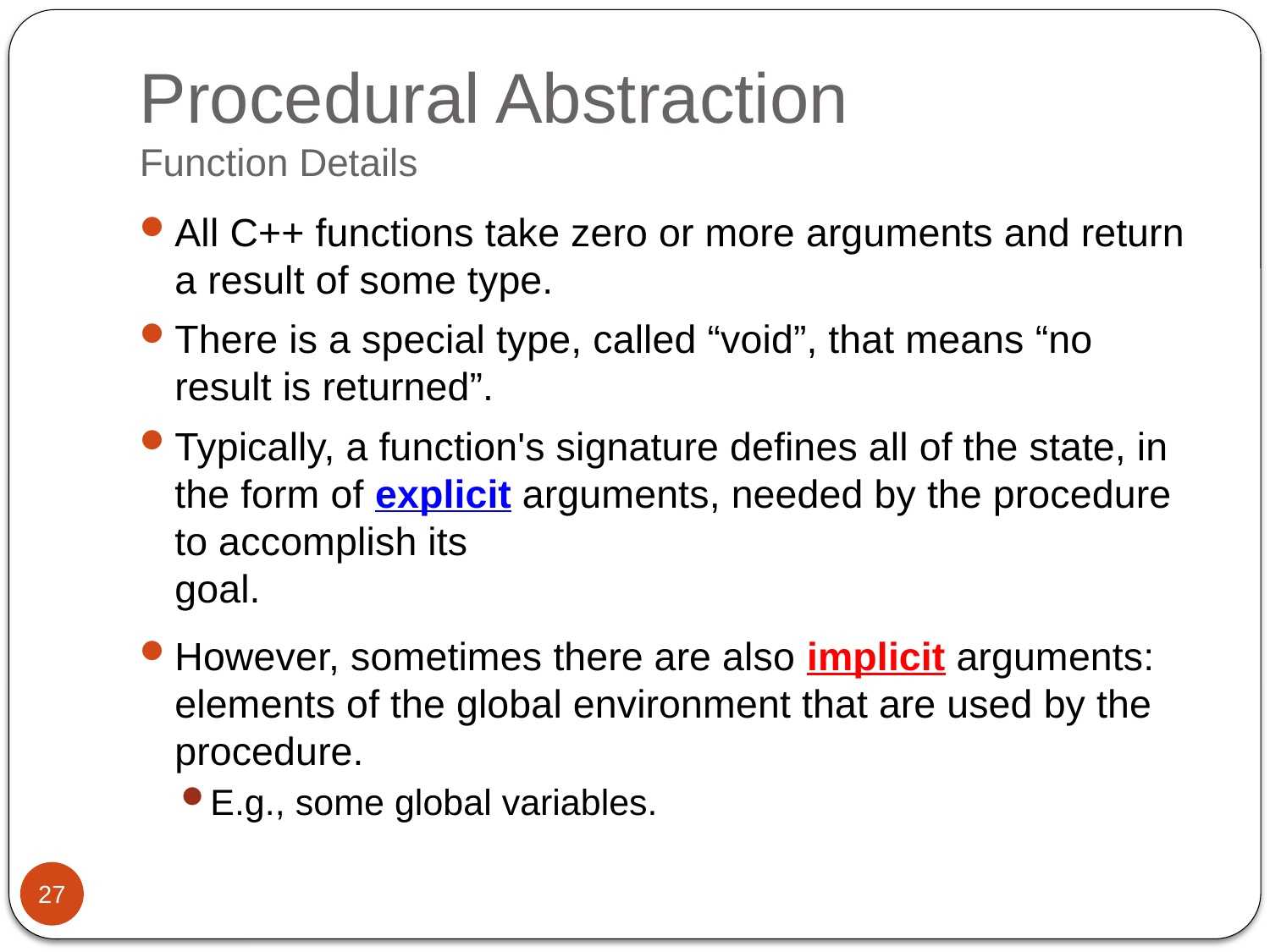

# Procedural Abstraction Function Details
All C++ functions take zero or more arguments and return a result of some type.
There is a special type, called “void”, that means “no
result is returned”.
Typically, a function's signature defines all of the state, in the form of explicit arguments, needed by the procedure to accomplish its
goal.
However, sometimes there are also implicit arguments:
elements of the global environment that are used by the procedure.
E.g., some global variables.
27